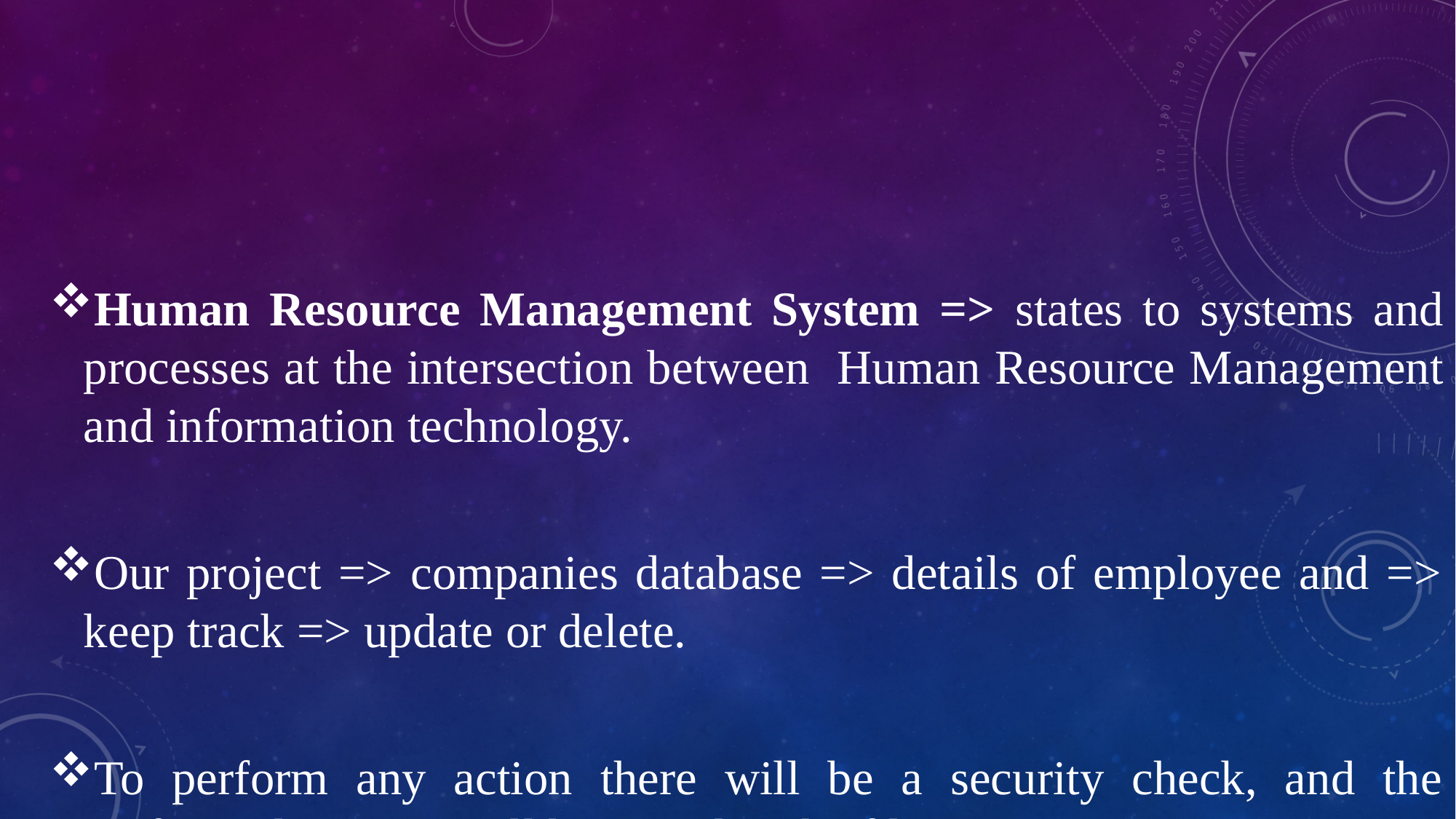

Human Resource Management System => states to systems and processes at the intersection between  Human Resource Management and information technology.

Our project => companies database => details of employee and => keep track => update or delete.

To perform any action there will be a security check, and the performed action’s will be stored in the file system.